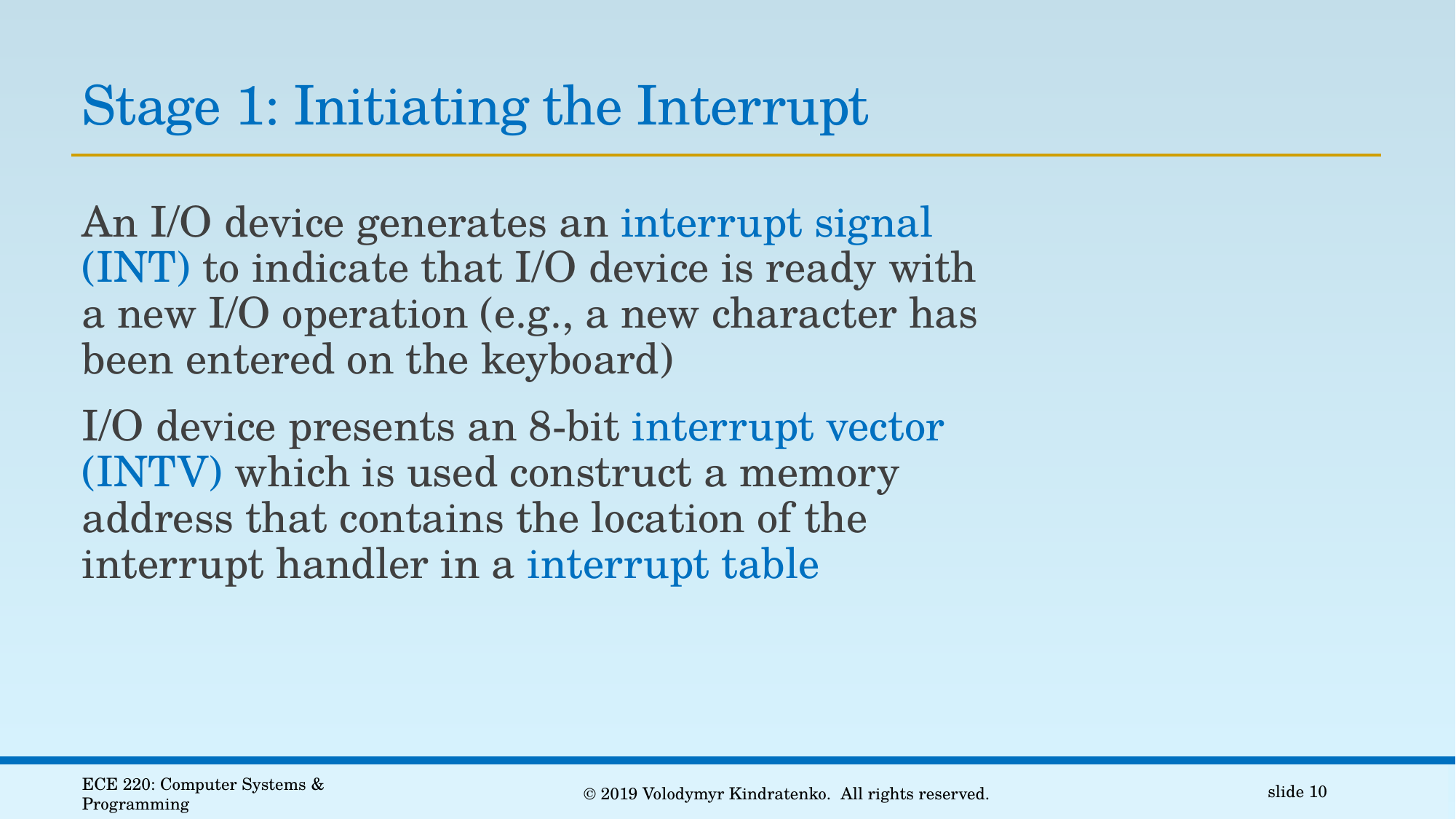

# Stage 1: Initiating the Interrupt
An I/O device generates an interrupt signal (INT) to indicate that I/O device is ready with a new I/O operation (e.g., a new character has been entered on the keyboard)
I/O device presents an 8-bit interrupt vector (INTV) which is used construct a memory address that contains the location of the interrupt handler in a interrupt table

ECE 220: Computer Systems & Programming
© 2019 Volodymyr Kindratenko.  All rights reserved.
slide 10